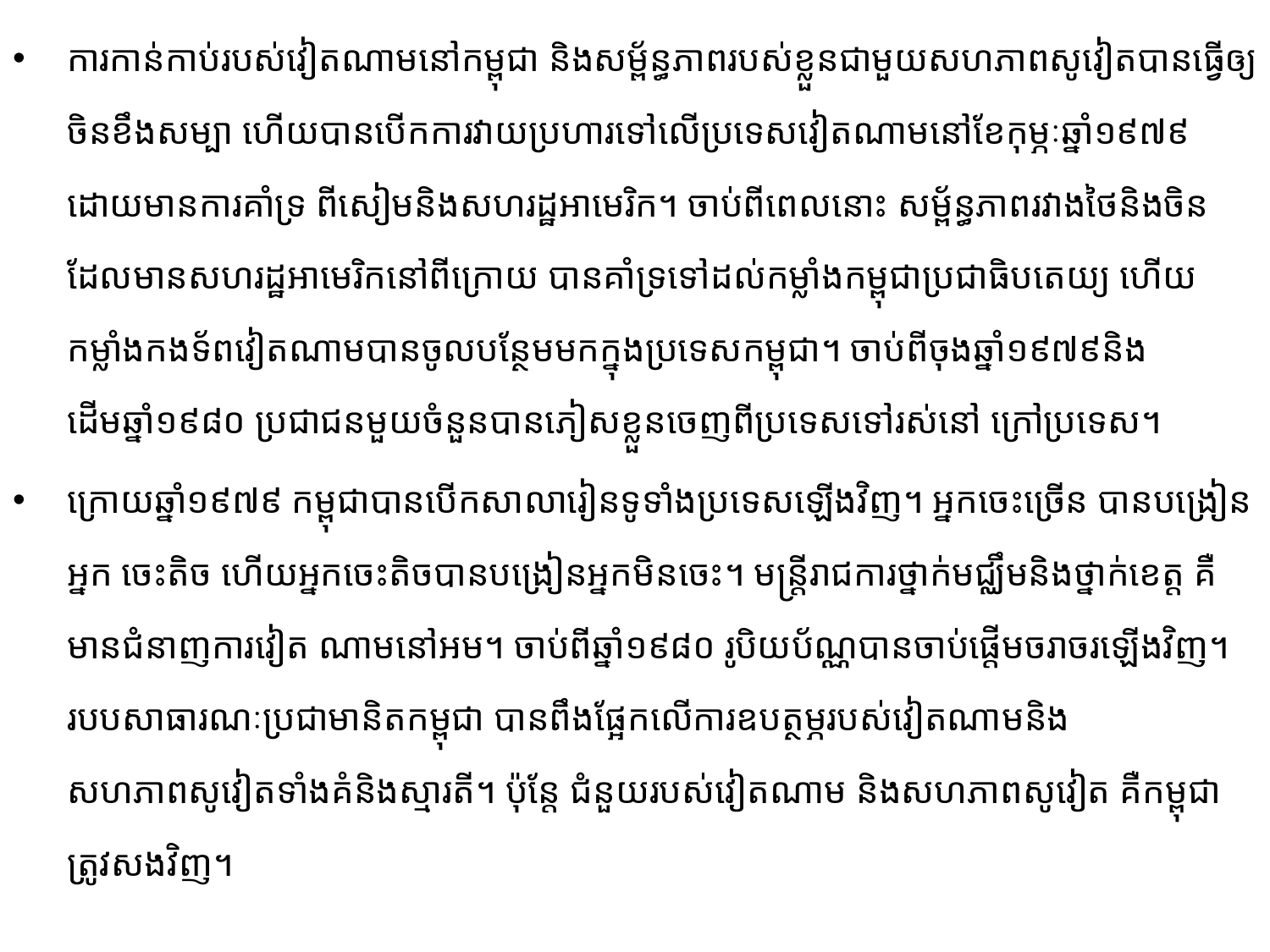

ការកាន់កាប់របស់វៀតណាមនៅកម្ពុជា និងសម្ព័ន្ធភាពរបស់ខ្លួនជាមួយសហភាពសូវៀតបានធ្វើឲ្យចិន​ខឹងសម្បា ហើយបានបើកការវាយប្រហារទៅលើប្រទេសវៀតណាមនៅខែកុម្ភៈឆ្នាំ១៩៧៩ ដោយមានការគាំទ្រ ពីសៀមនិងសហរដ្ឋអាមេរិក។ ចាប់ពីពេលនោះ សម្ព័ន្ធភាពរវាងថៃនិងចិនដែលមានសហរដ្ឋអាមេរិកនៅពីក្រោយ បានគាំទ្រទៅដល់កម្លាំងកម្ពុជាប្រជាធិបតេយ្យ ហើយកម្លាំងកងទ័ពវៀតណាមបានចូលបន្ថែមមកក្នុងប្រទេស​កម្ពុជា។ ចាប់ពីចុងឆ្នាំ១៩៧៩និងដើមឆ្នាំ១៩៨០ ប្រជាជនមួយចំនួនបានភៀសខ្លួនចេញពីប្រទេសទៅរស់នៅ ក្រៅប្រទេស។
ក្រោយឆ្នាំ១៩៧៩ កម្ពុជាបានបើកសាលារៀនទូទាំងប្រទេសឡើងវិញ។ អ្នកចេះច្រើន បានបង្រៀនអ្នក ចេះតិច ហើយអ្នកចេះតិចបានបង្រៀនអ្នកមិនចេះ។ មន្រ្តីរាជការថ្នាក់មជ្ឈឹមនិងថ្នាក់ខេត្ត គឺមានជំនាញការវៀត ណាមនៅអម។ ចាប់ពីឆ្នាំ១៩៨០ រូបិយប័ណ្ណបានចាប់ផ្តើមចរាចរឡើងវិញ។ របបសាធារណៈប្រជាមានិតកម្ពុជា បានពឹងផ្អែកលើការឧបត្ថម្ភរបស់វៀតណាមនិងសហភាពសូវៀតទាំងគំនិងស្មារតី។ ប៉ុន្តែ ជំនួយរបស់វៀតណាម និងសហភាពសូវៀត គឺកម្ពុជាត្រូវសងវិញ។